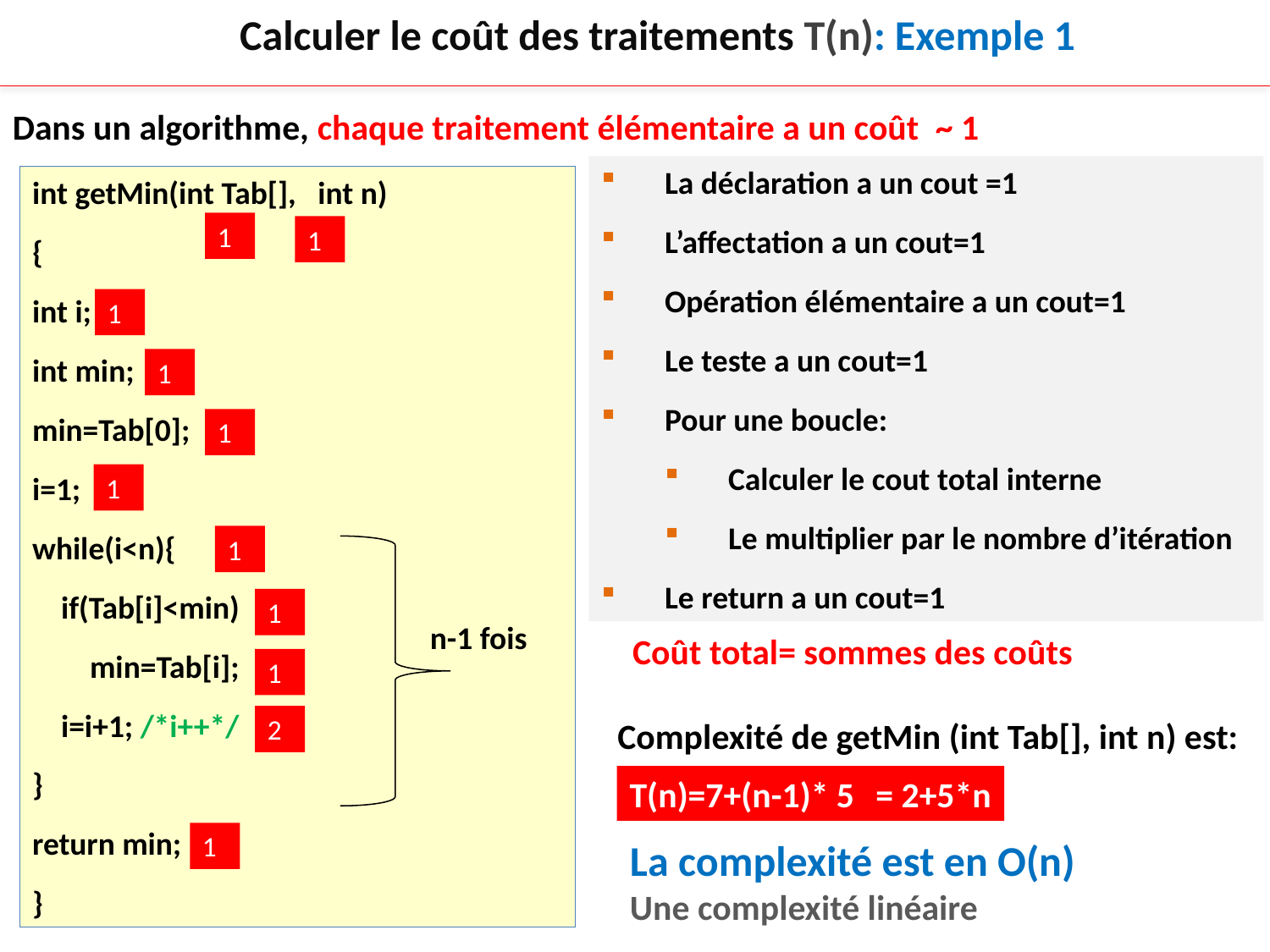

Calculer le coût des traitements T(n): Exemple 1
Dans un algorithme, chaque traitement élémentaire a un coût  ~ 1
La déclaration a un cout =1
L’affectation a un cout=1
Opération élémentaire a un cout=1
Le teste a un cout=1
Pour une boucle:
Calculer le cout total interne
Le multiplier par le nombre d’itération
Le return a un cout=1
int getMin(int Tab[],   int n)
{
int i;
int min;
min=Tab[0];
i=1;
while(i<n){
    if(Tab[i]<min)
        min=Tab[i];
    i=i+1; /*i++*/
}
return min;
}
1
1
1
1
1
1
Coût total= sommes des coûts
1

1
 n-1 fois
Coût total= sommes des coûts
1
2
Complexité de getMin (int Tab[], int n) est:
= 2+5*n
T(n)=7+(n-1)* 5
1
La complexité est en O(n)
Une complexité linéaire